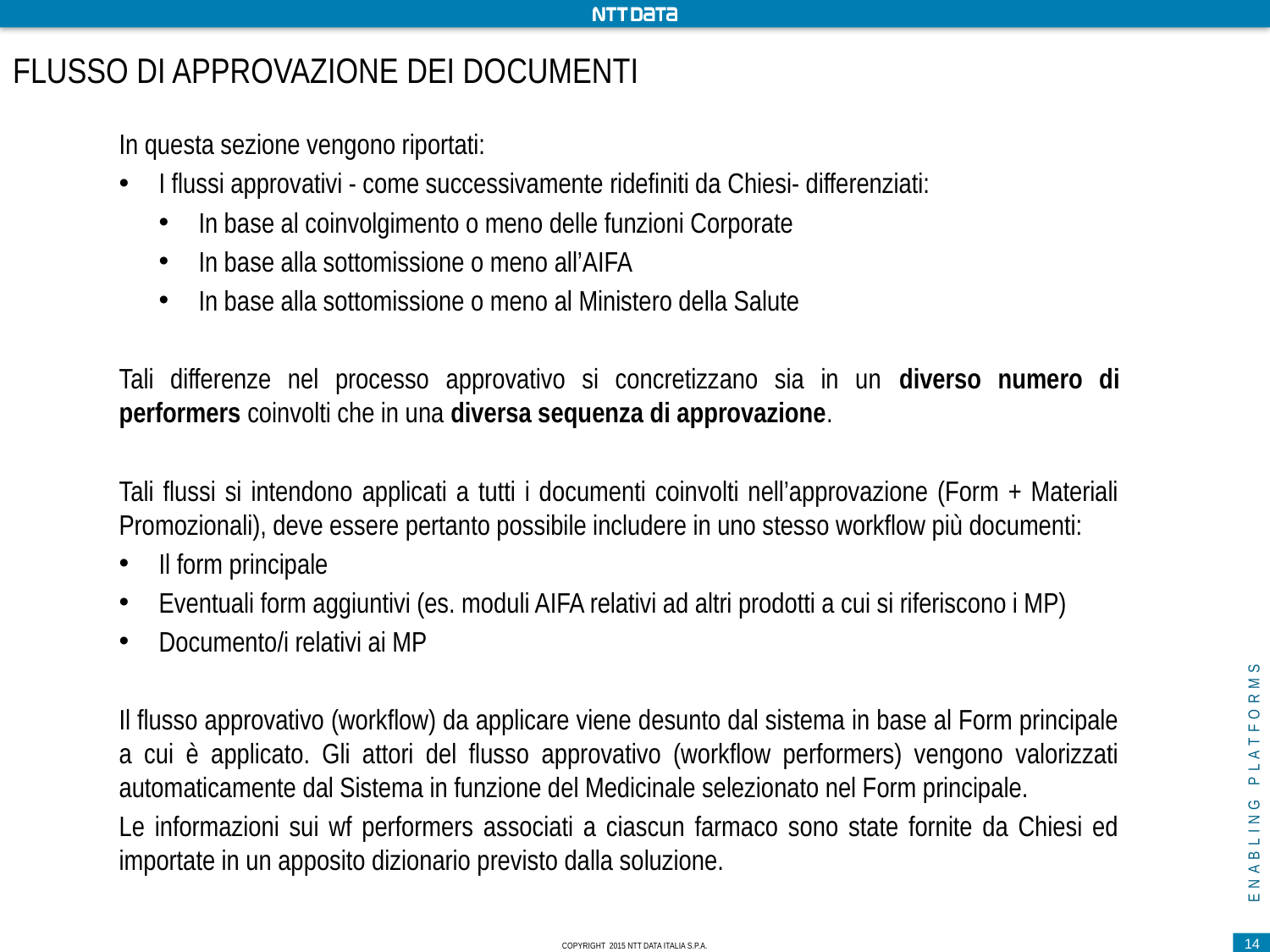

# Flusso di approvazione dei documenti
In questa sezione vengono riportati:
I flussi approvativi - come successivamente ridefiniti da Chiesi- differenziati:
In base al coinvolgimento o meno delle funzioni Corporate
In base alla sottomissione o meno all’AIFA
In base alla sottomissione o meno al Ministero della Salute

Tali differenze nel processo approvativo si concretizzano sia in un diverso numero di performers coinvolti che in una diversa sequenza di approvazione.

Tali flussi si intendono applicati a tutti i documenti coinvolti nell’approvazione (Form + Materiali Promozionali), deve essere pertanto possibile includere in uno stesso workflow più documenti:
Il form principale
Eventuali form aggiuntivi (es. moduli AIFA relativi ad altri prodotti a cui si riferiscono i MP)
Documento/i relativi ai MP

Il flusso approvativo (workflow) da applicare viene desunto dal sistema in base al Form principale a cui è applicato. Gli attori del flusso approvativo (workflow performers) vengono valorizzati automaticamente dal Sistema in funzione del Medicinale selezionato nel Form principale.
Le informazioni sui wf performers associati a ciascun farmaco sono state fornite da Chiesi ed importate in un apposito dizionario previsto dalla soluzione.